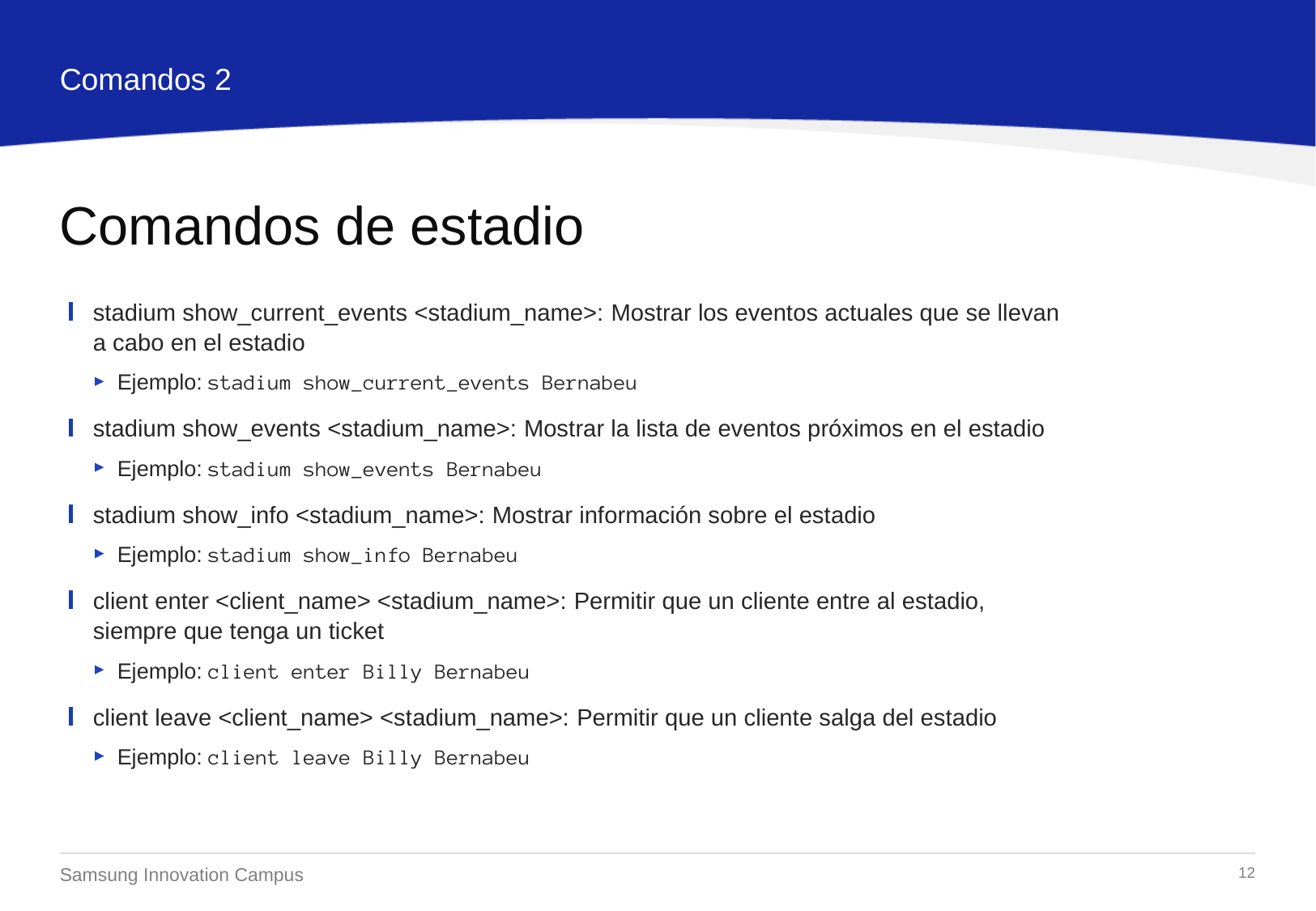

Comandos 2
# Comandos de estadio
stadium show_current_events <stadium_name>: Mostrar los eventos actuales que se llevan a cabo en el estadio
Ejemplo: stadium show_current_events Bernabeu
stadium show_events <stadium_name>: Mostrar la lista de eventos próximos en el estadio
Ejemplo: stadium show_events Bernabeu
stadium show_info <stadium_name>: Mostrar información sobre el estadio
Ejemplo: stadium show_info Bernabeu
client enter <client_name> <stadium_name>: Permitir que un cliente entre al estadio, siempre que tenga un ticket
Ejemplo: client enter Billy Bernabeu
client leave <client_name> <stadium_name>: Permitir que un cliente salga del estadio
Ejemplo: client leave Billy Bernabeu